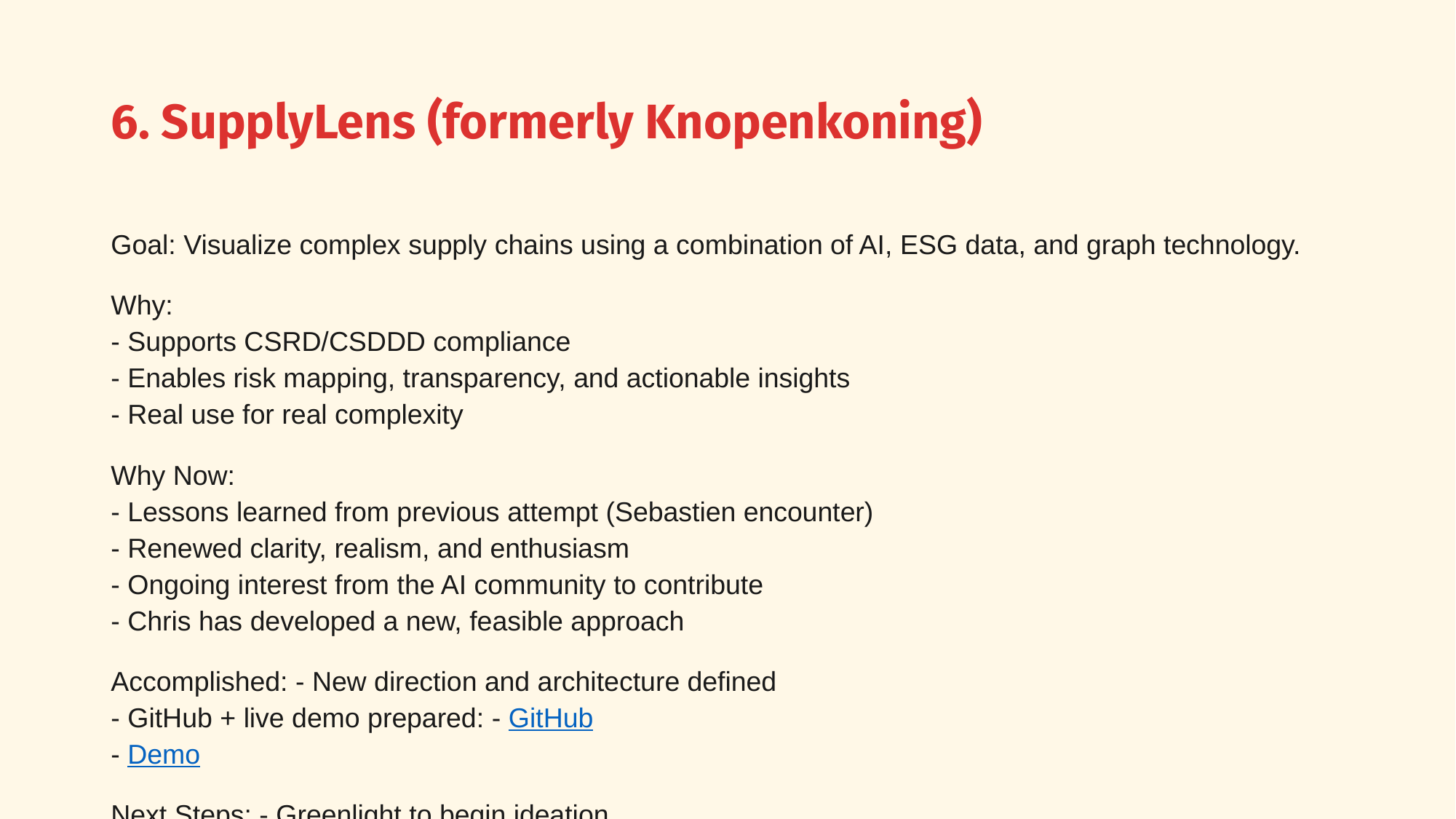

# 6. SupplyLens (formerly Knopenkoning)
Goal: Visualize complex supply chains using a combination of AI, ESG data, and graph technology.
Why:
- Supports CSRD/CSDDD compliance
- Enables risk mapping, transparency, and actionable insights
- Real use for real complexity
Why Now:
- Lessons learned from previous attempt (Sebastien encounter)
- Renewed clarity, realism, and enthusiasm
- Ongoing interest from the AI community to contribute
- Chris has developed a new, feasible approach
Accomplished: - New direction and architecture defined
- GitHub + live demo prepared: - GitHub
- Demo
Next Steps: - Greenlight to begin ideation
- Allocation of focused working hours
- Approval to form a dedicated Scrum team
Help Needed: - Permission to proceed and bring in trusted external contributors (free) - Split this off from Value Chain Hackers as it’s own initiative, with a kvk, domain etc. - Minimal prototype budget (< €5K) for infrastructure and testing
- Space to experiment and iterate with a core team, allow chris to work with externals.